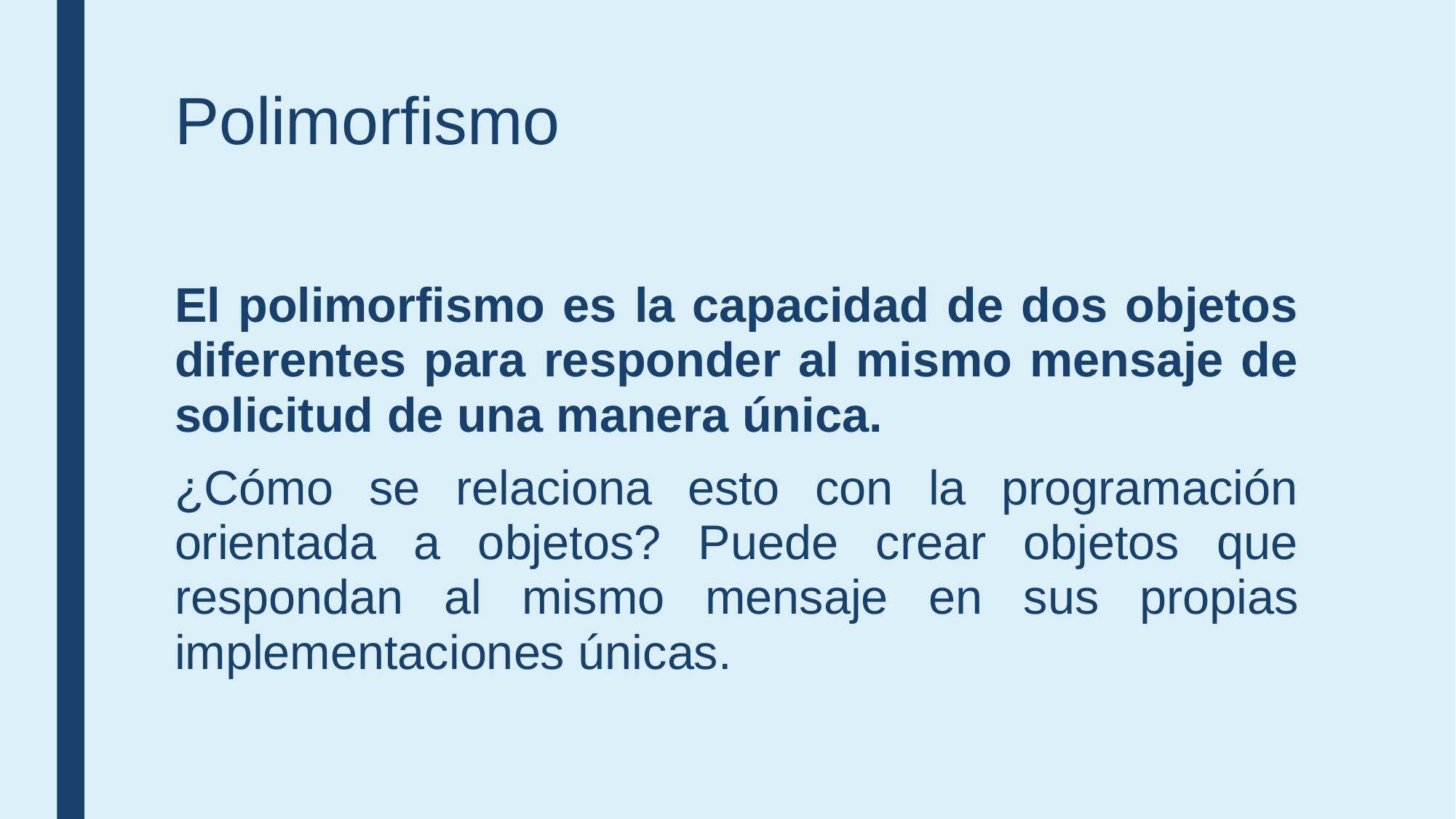

# Polimorfismo
El polimorfismo es la capacidad de dos objetos diferentes para responder al mismo mensaje de solicitud de una manera única.
¿Cómo se relaciona esto con la programación orientada a objetos? Puede crear objetos que respondan al mismo mensaje en sus propias implementaciones únicas.